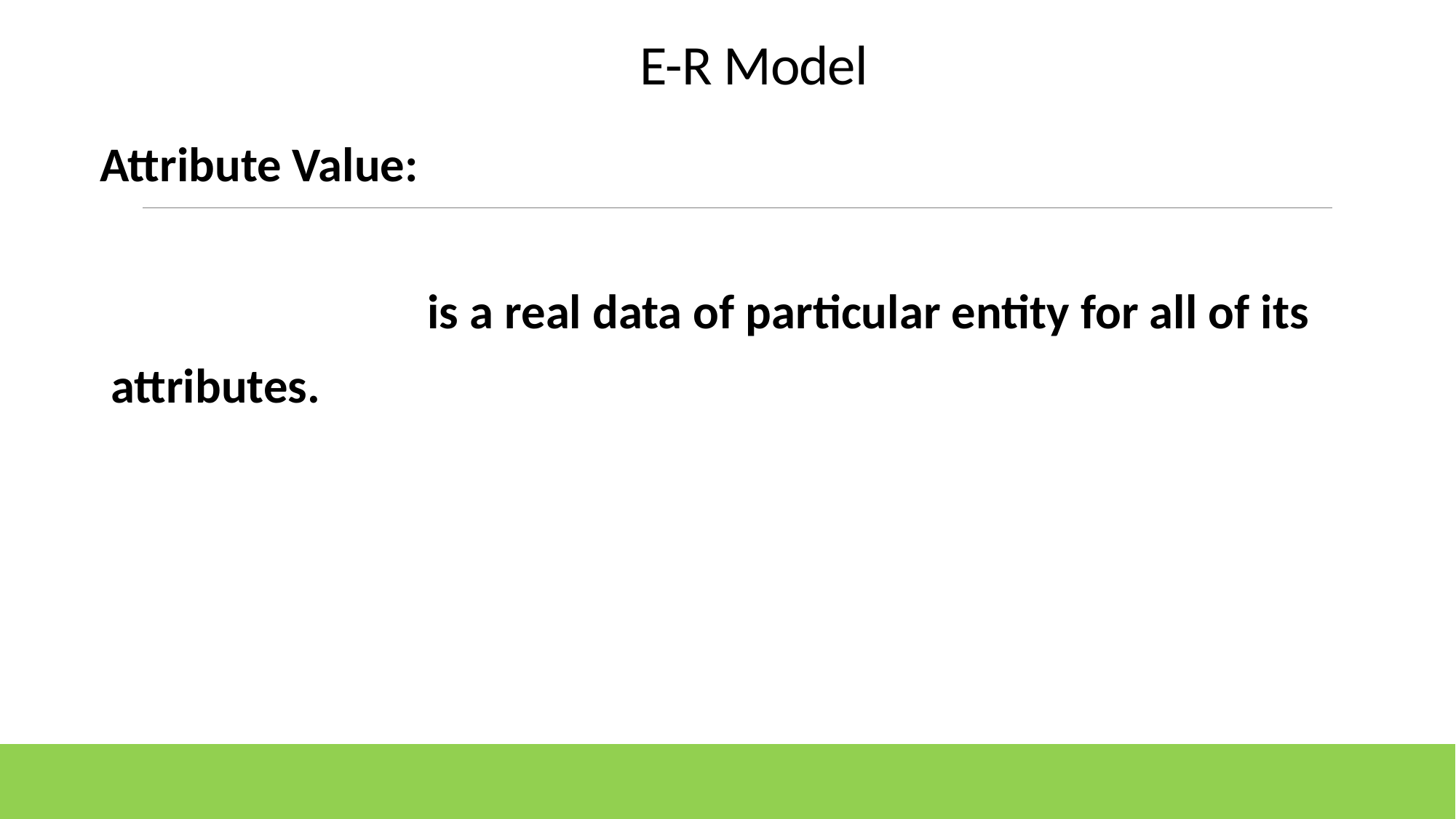

# E-R Model
Attribute Value:

			is a real data of particular entity for all of its
 attributes.